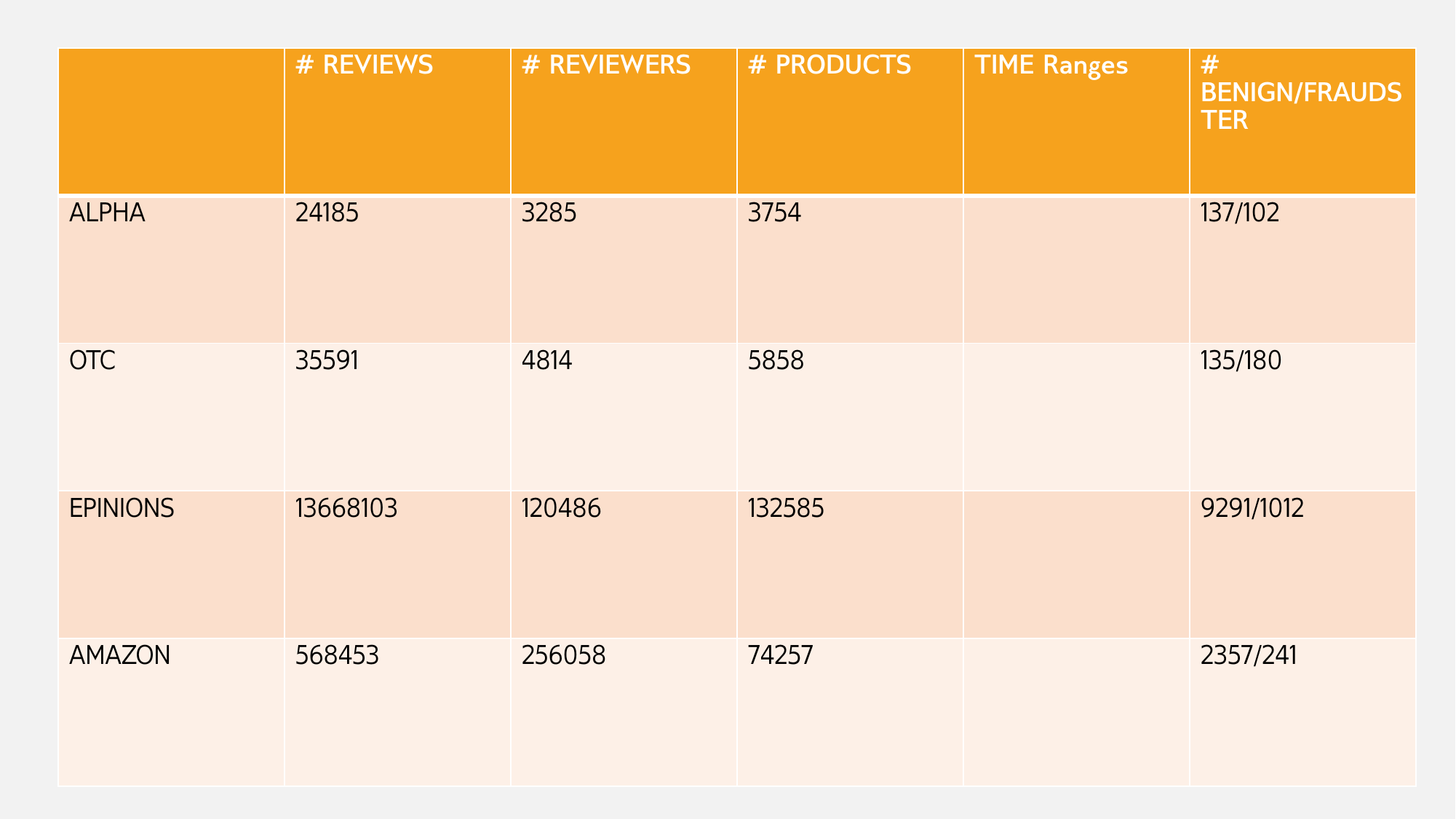

|  | # REVIEWS | # REVIEWERS | # PRODUCTS | TIME Ranges | # BENIGN/FRAUDSTER |
| --- | --- | --- | --- | --- | --- |
| ALPHA | 24185 | 3285 | 3754 |  | 137/102 |
| OTC | 35591 | 4814 | 5858 |  | 135/180 |
| EPINIONS | 13668103 | 120486 | 132585 |  | 9291/1012 |
| AMAZON | 568453 | 256058 | 74257 |  | 2357/241 |